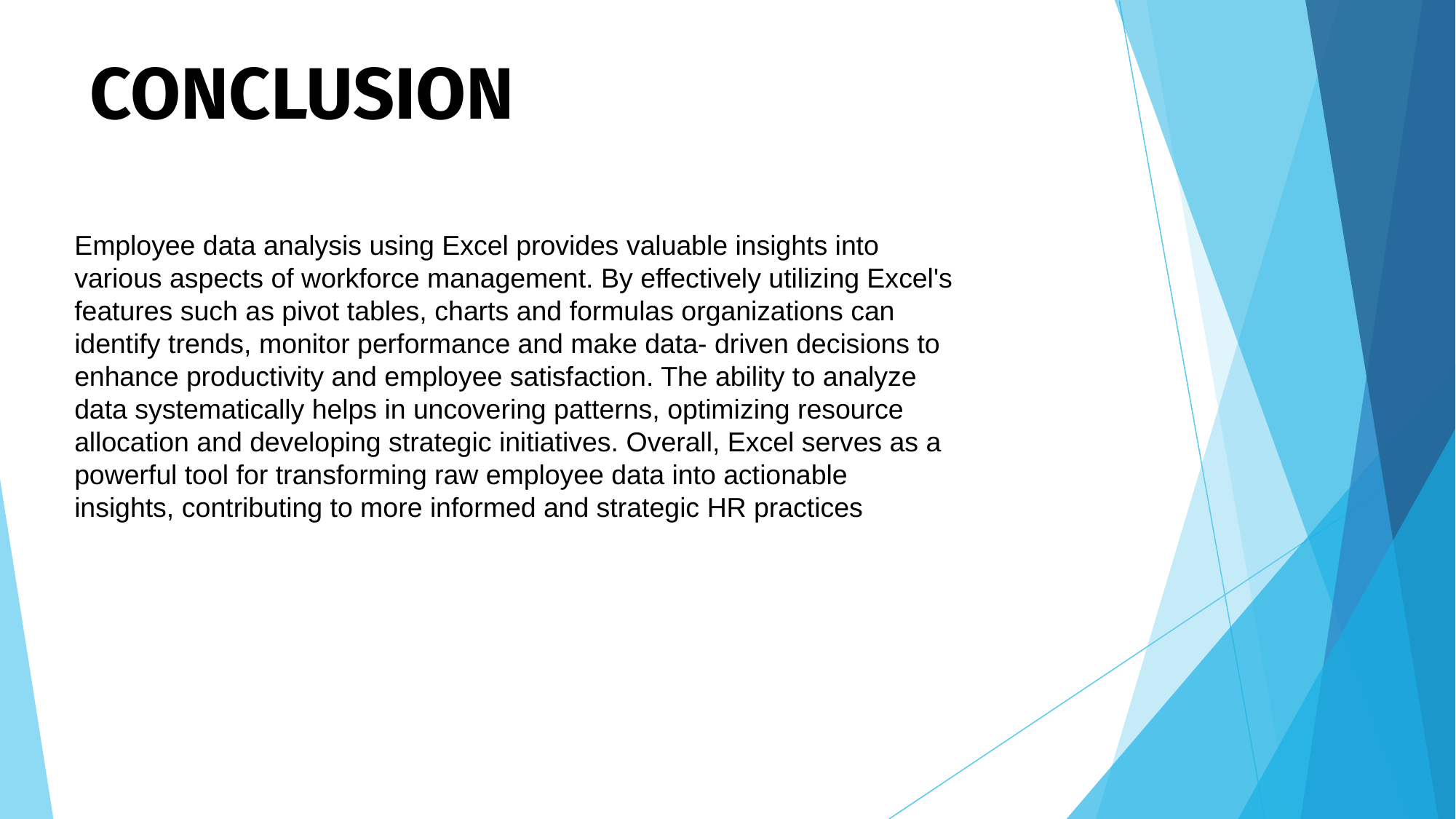

# CONCLUSION
Employee data analysis using Excel provides valuable insights into various aspects of workforce management. By effectively utilizing Excel's features such as pivot tables, charts and formulas organizations can identify trends, monitor performance and make data- driven decisions to enhance productivity and employee satisfaction. The ability to analyze data systematically helps in uncovering patterns, optimizing resource allocation and developing strategic initiatives. Overall, Excel serves as a powerful tool for transforming raw employee data into actionable insights, contributing to more informed and strategic HR practices